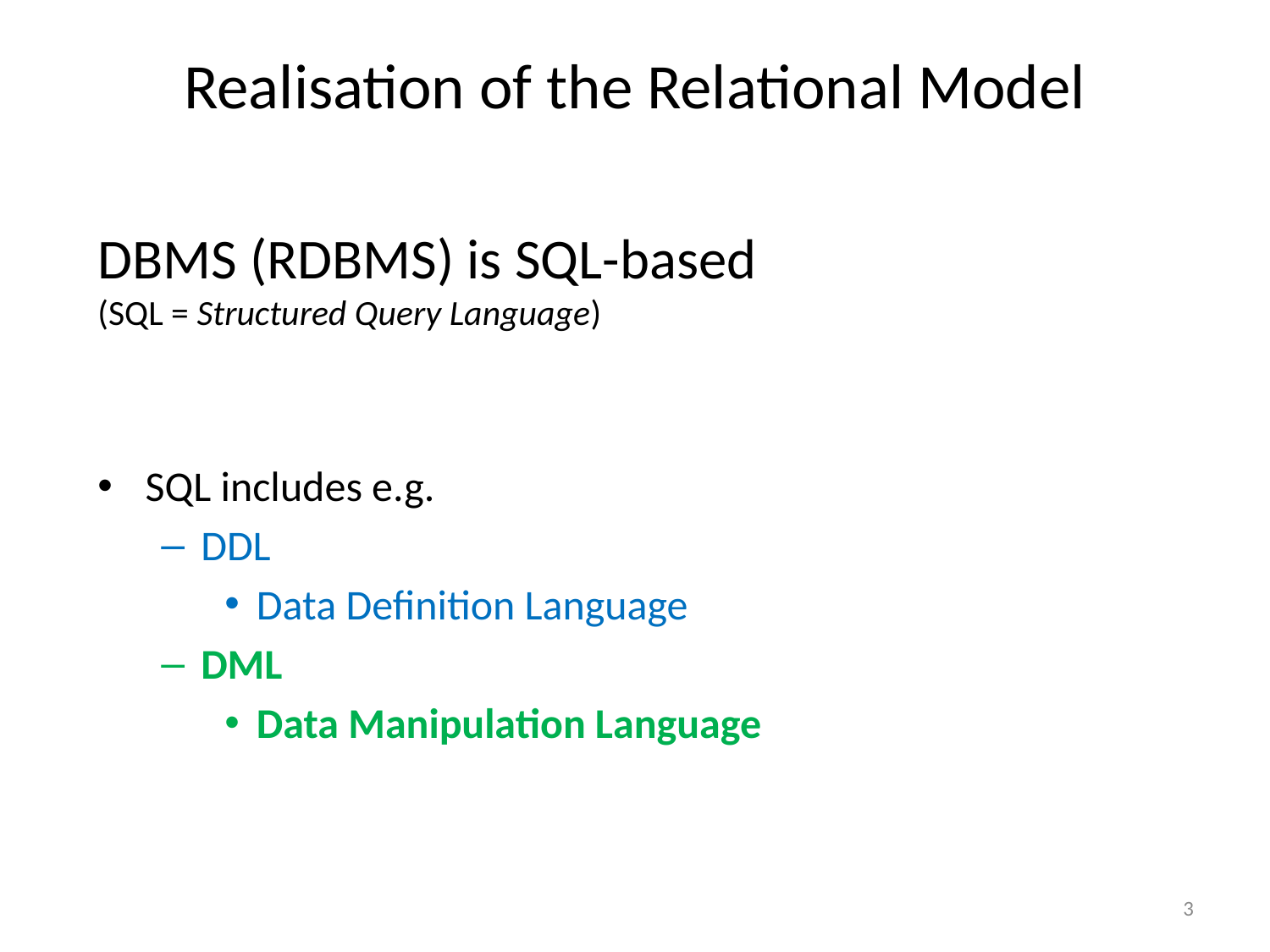

# Realisation of the Relational Model
DBMS (RDBMS) is SQL-based
(SQL = Structured Query Language)

SQL includes e.g.
DDL
Data Definition Language
DML
Data Manipulation Language

3